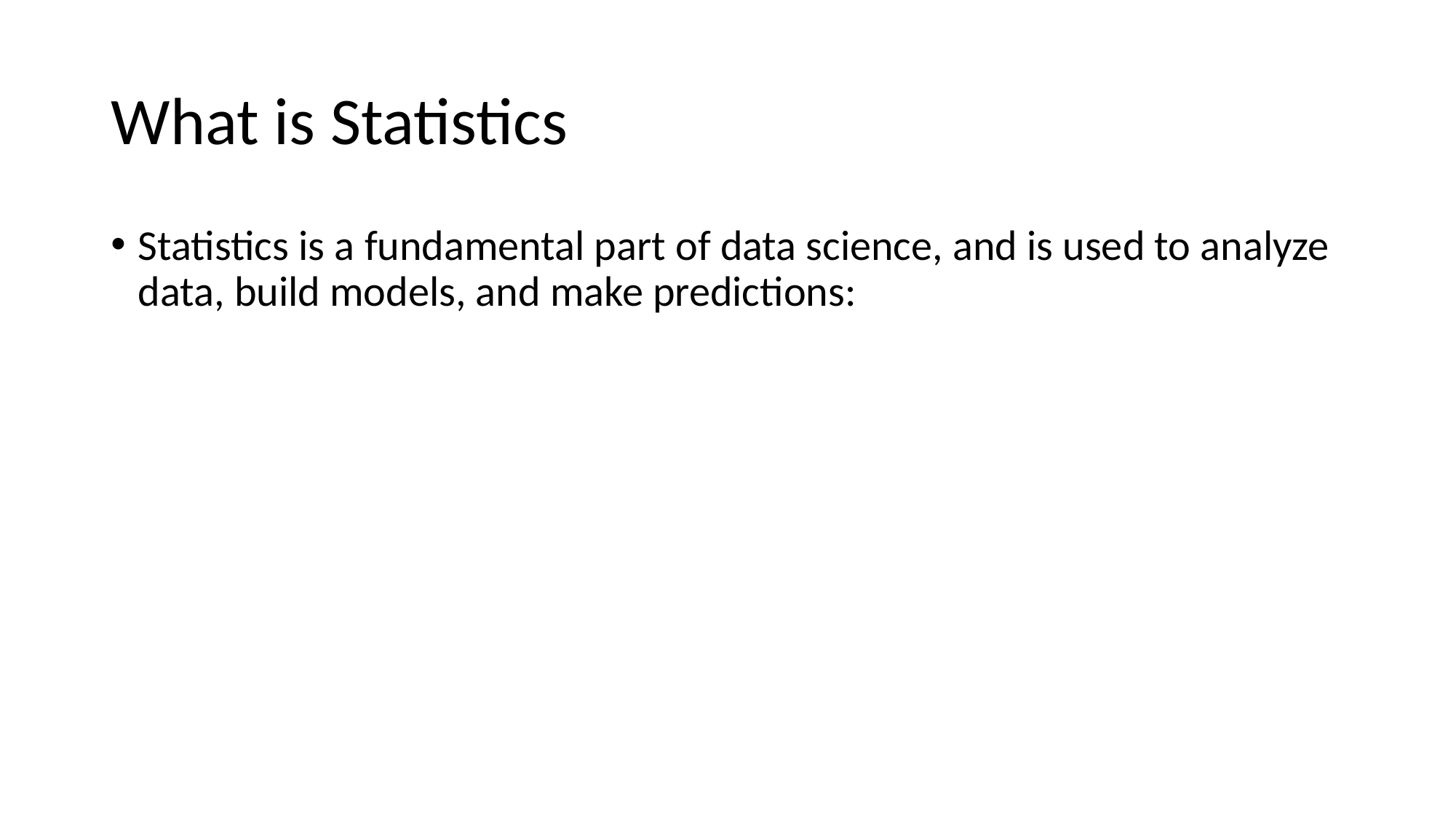

# What is Statistics
Statistics is a fundamental part of data science, and is used to analyze data, build models, and make predictions: